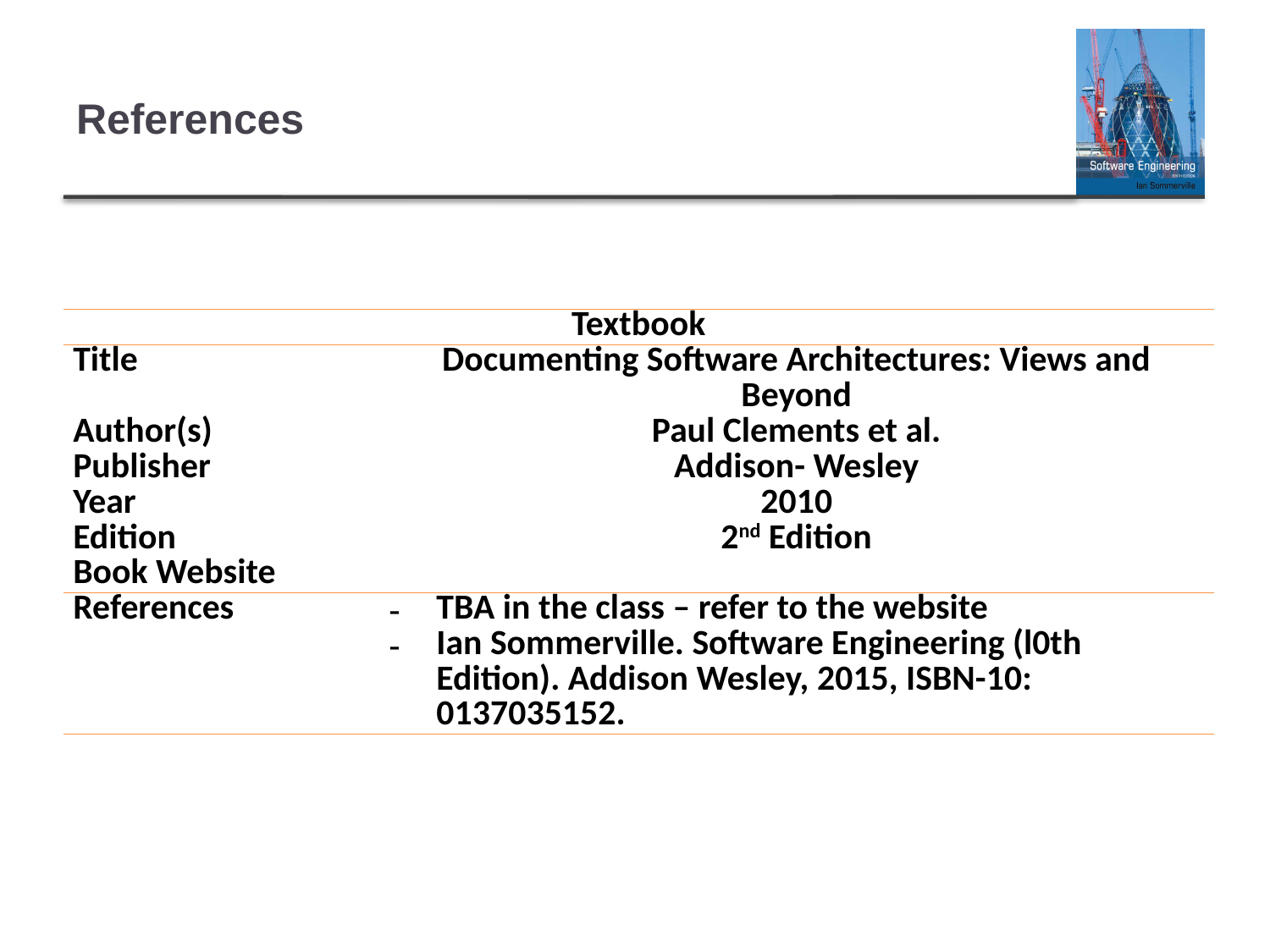

# References
| Textbook |  |
| --- | --- |
| Title | Documenting Software Architectures: Views and Beyond |
| Author(s) | Paul Clements et al. |
| Publisher | Addison- Wesley |
| Year | 2010 |
| Edition | 2nd Edition |
| Book Website |  |
| References | TBA in the class – refer to the website Ian Sommerville. Software Engineering (l0th Edition). Addison Wesley, 2015, ISBN-10: 0137035152. |